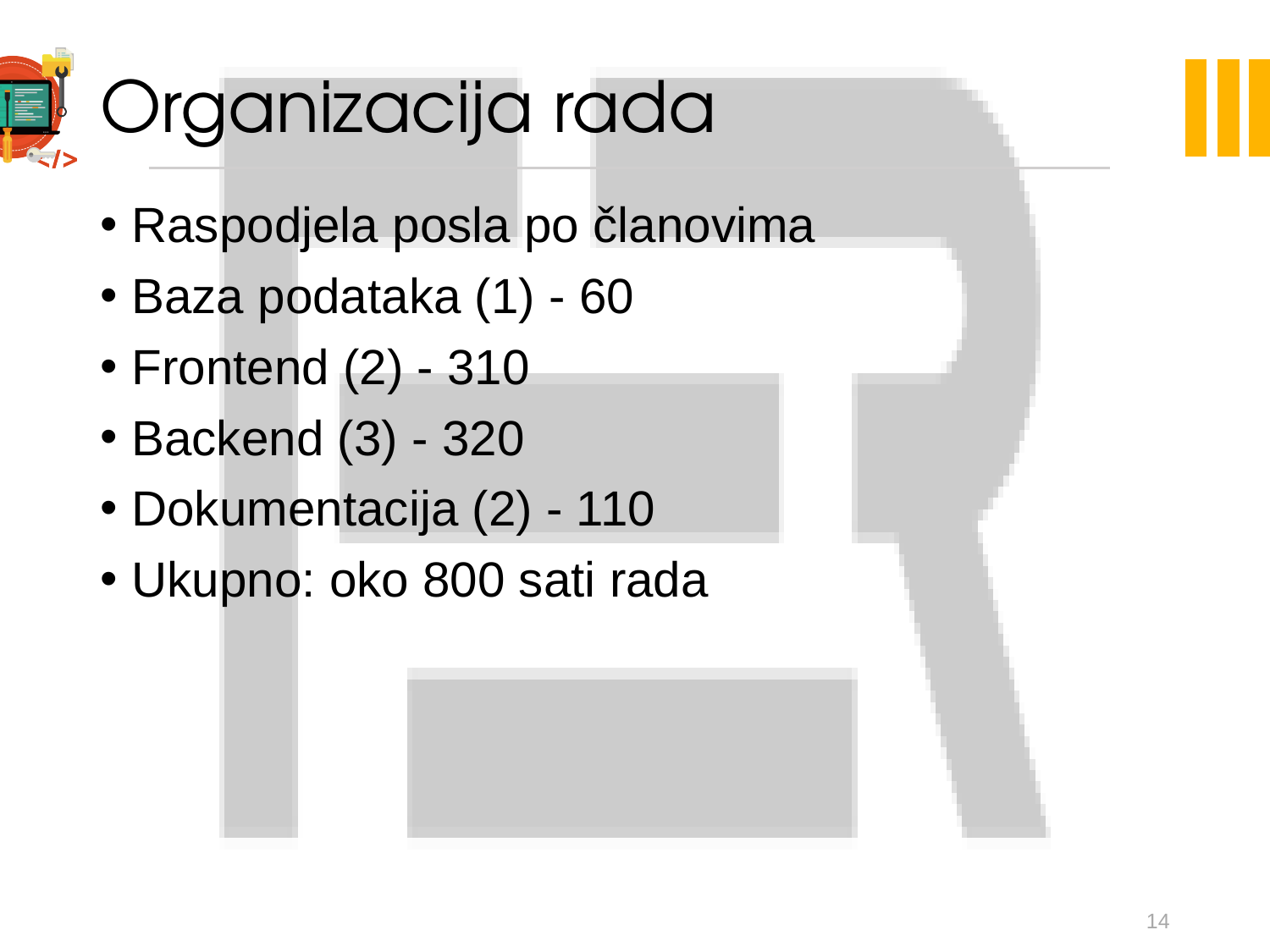

# Organizacija rada
Raspodjela posla po članovima
Baza podataka (1) - 60
Frontend (2) - 310
Backend (3) - 320
Dokumentacija (2) - 110
Ukupno: oko 800 sati rada
14